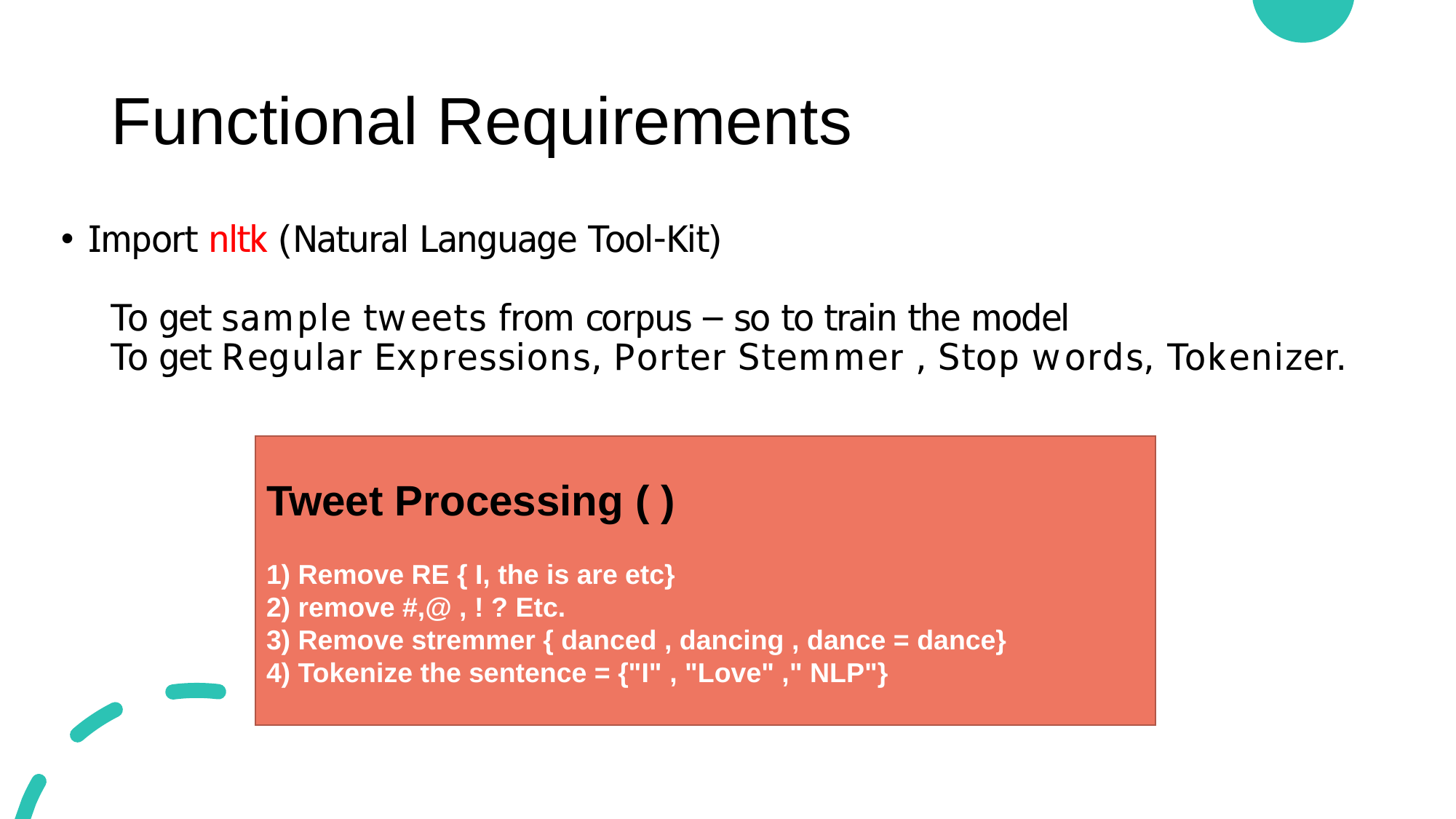

# Functional Requirements
Import nltk (Natural Language Tool-Kit) 
  To get sample tweets from corpus – so to train the model
  To get Regular Expressions, Porter Stemmer , Stop words, Tokenizer.
Tweet Processing ( )
1) Remove RE { I, the is are etc}
2) remove #,@ , ! ? Etc.
3) Remove stremmer { danced , dancing , dance = dance}
4) Tokenize the sentence = {"I" , "Love" ," NLP"}